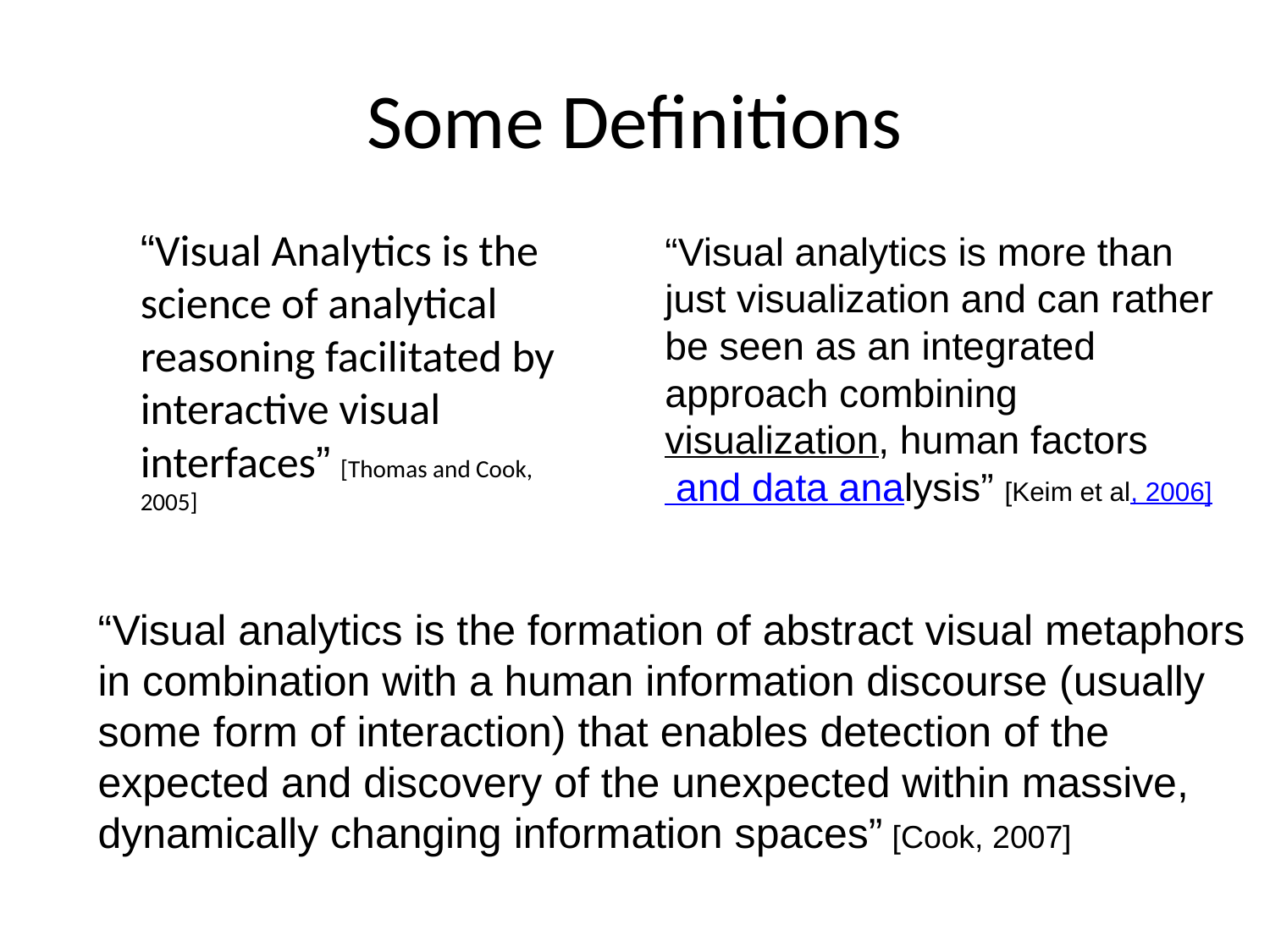

# Some Definitions
“Visual Analytics is the science of analytical reasoning facilitated by interactive visual interfaces” [Thomas and Cook, 2005]
“Visual analytics is more than just visualization and can rather be seen as an integrated approach combining visualization, human factors and data analysis” [Keim et al, 2006]
“Visual analytics is the formation of abstract visual metaphors in combination with a human information discourse (usually some form of interaction) that enables detection of the expected and discovery of the unexpected within massive, dynamically changing information spaces” [Cook, 2007]